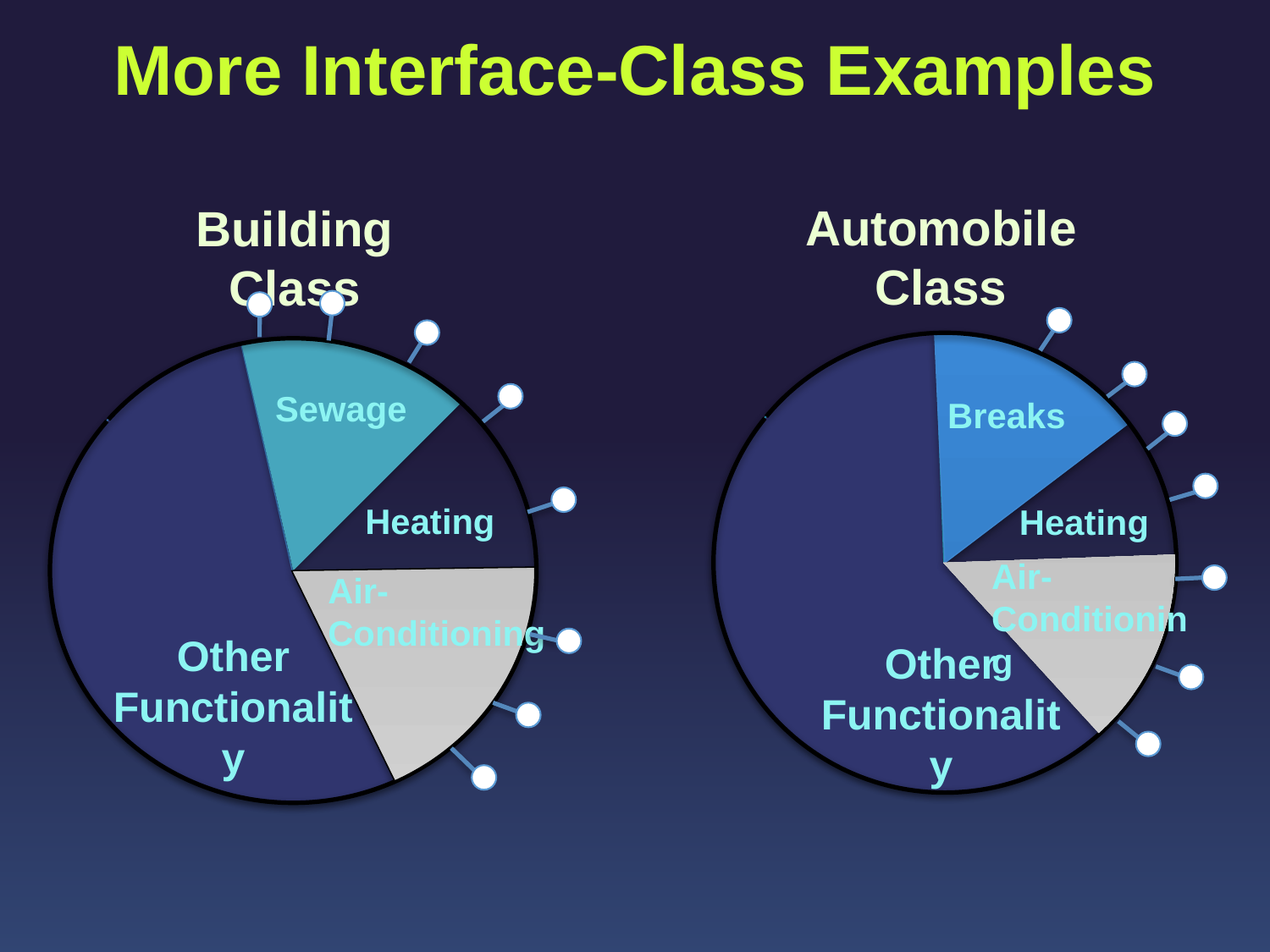

# More Interface-Class Examples
Automobile Class
Building Class

Sewage

Breaks

Heating
Heating
Air-Conditioning
Air-Conditioning

Other Functionality

Other Functionality